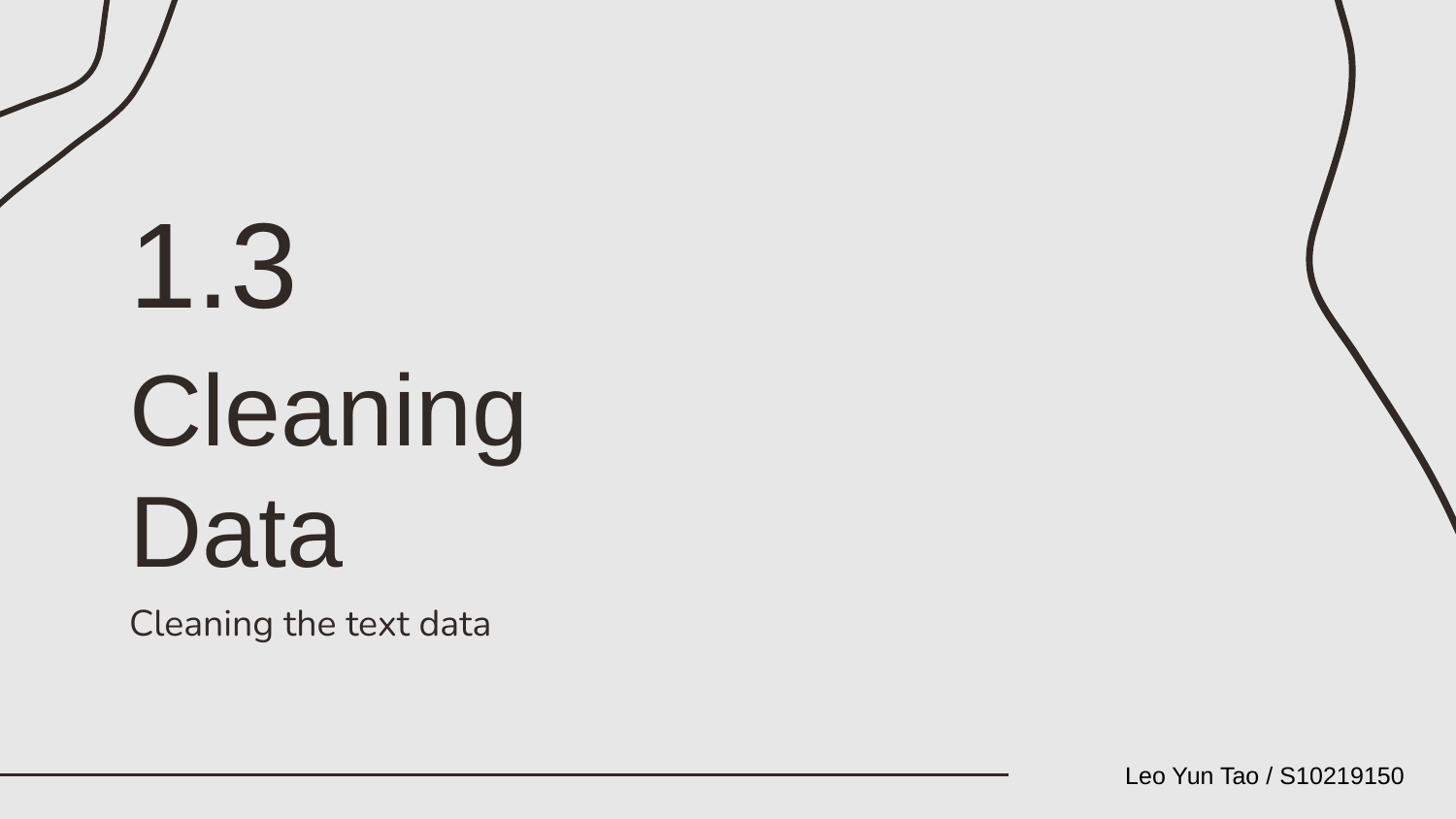

1.3
# Cleaning Data
Cleaning the text data
Leo Yun Tao / S10219150